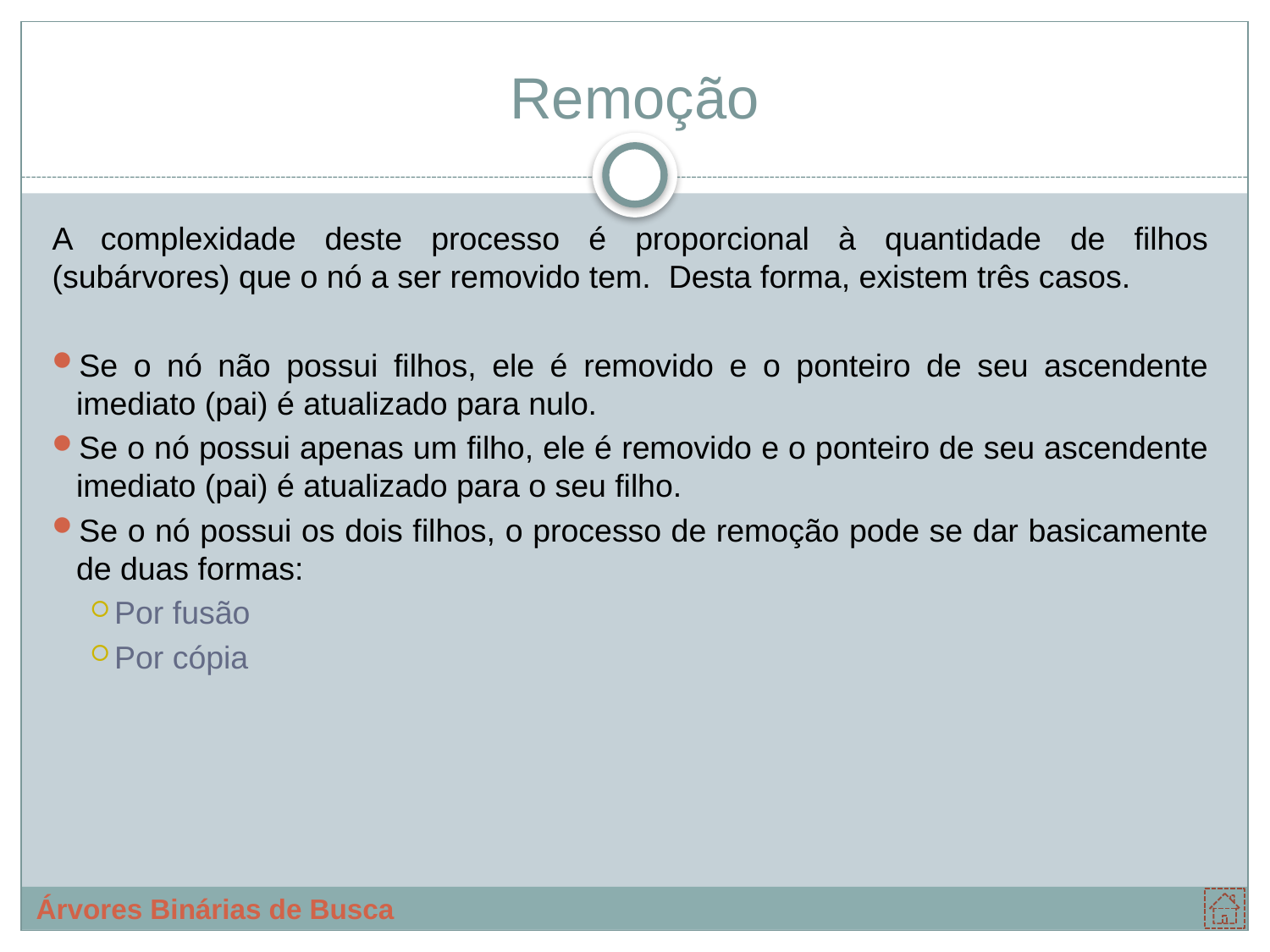

# Remoção
A complexidade deste processo é proporcional à quantidade de filhos (subárvores) que o nó a ser removido tem.  Desta forma, existem três casos.

Se o nó não possui filhos, ele é removido e o ponteiro de seu ascendente imediato (pai) é atualizado para nulo.
Se o nó possui apenas um filho, ele é removido e o ponteiro de seu ascendente imediato (pai) é atualizado para o seu filho.
Se o nó possui os dois filhos, o processo de remoção pode se dar basicamente de duas formas:
Por fusão
Por cópia
Árvores Binárias de Busca